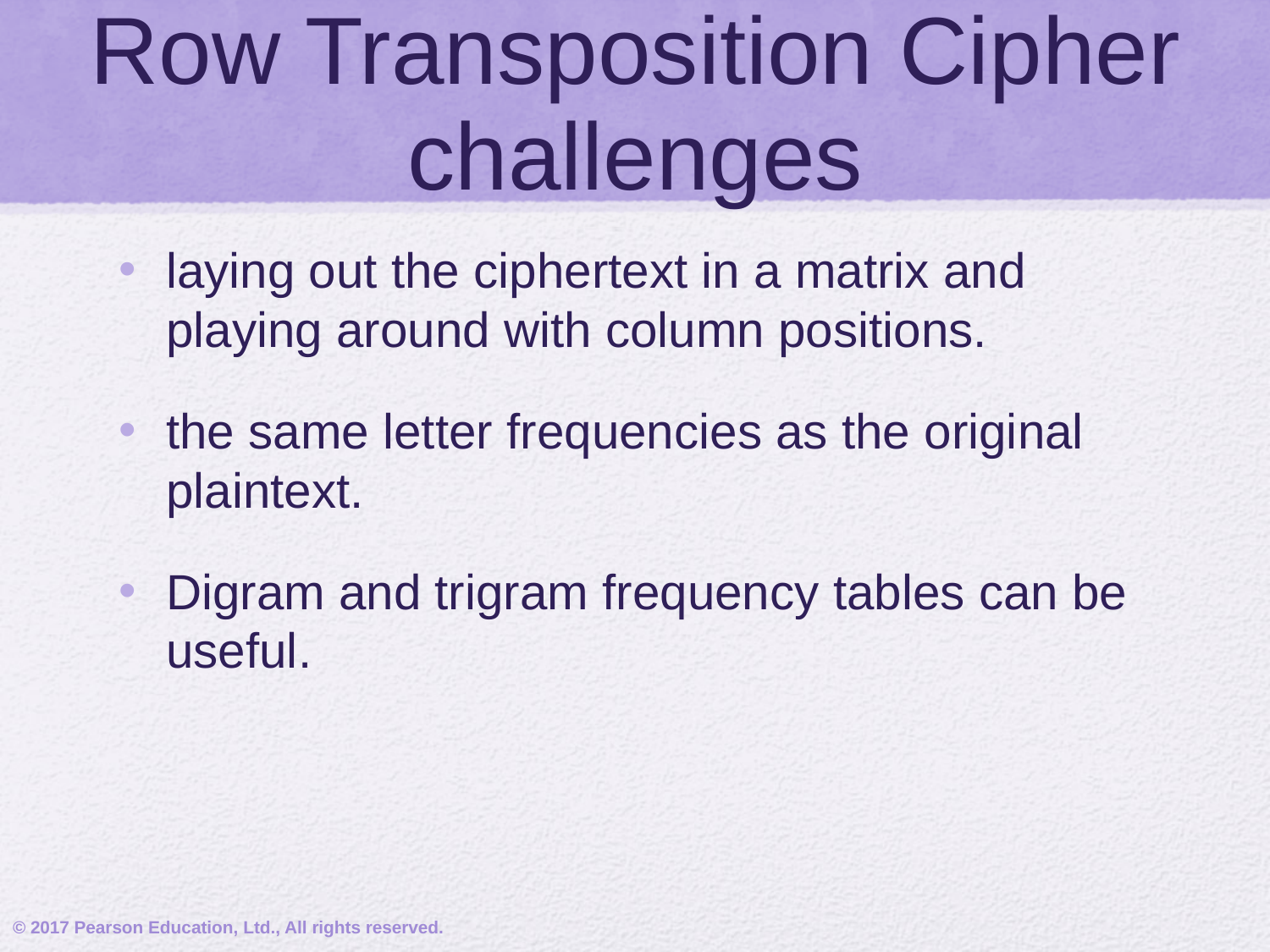

# Row Transposition Cipher challenges
laying out the ciphertext in a matrix and playing around with column positions.
the same letter frequencies as the original plaintext.
Digram and trigram frequency tables can be useful.
© 2017 Pearson Education, Ltd., All rights reserved.